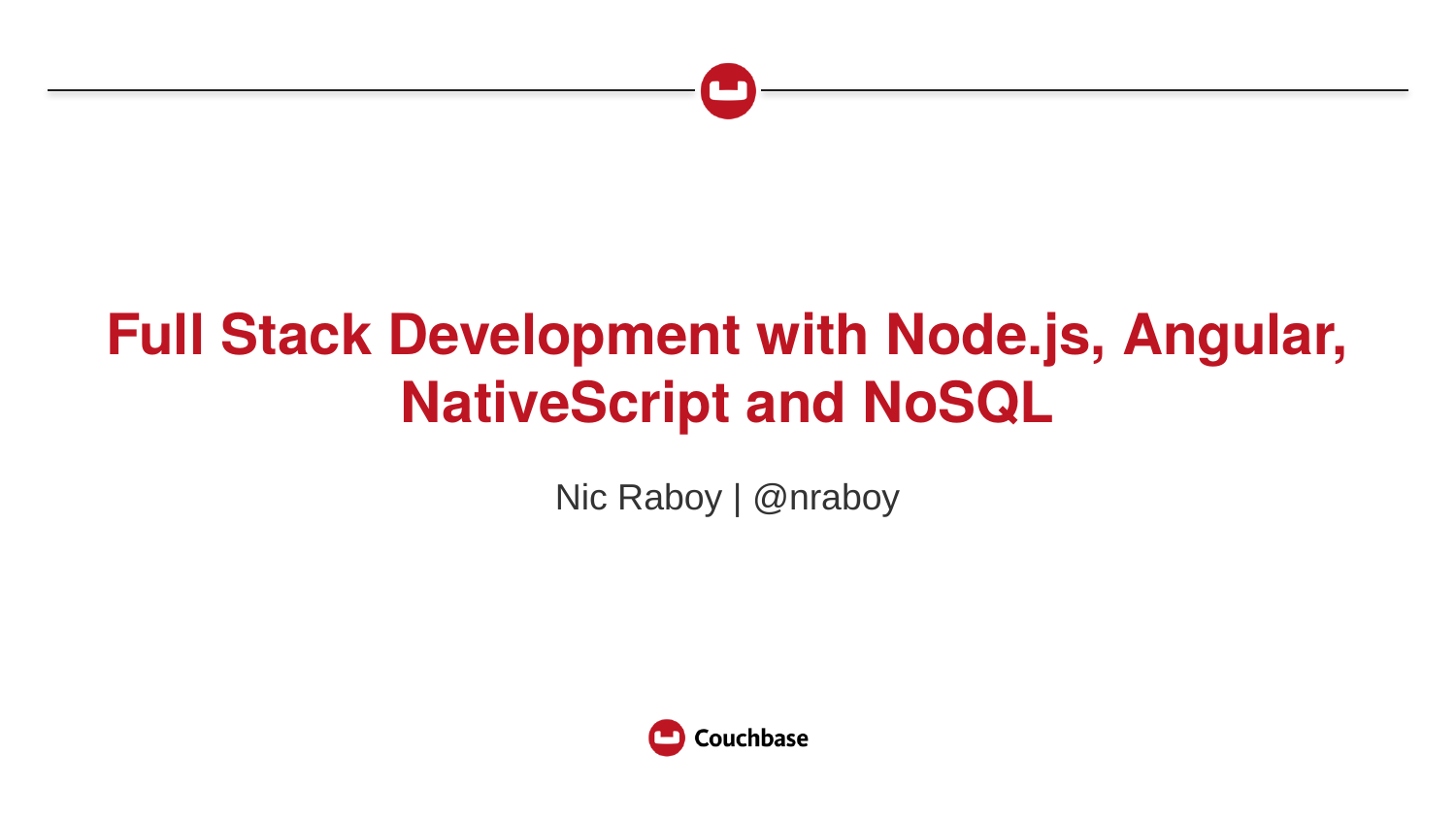

# Full Stack Development with Node.js, Angular, NativeScript and NoSQL
Nic Raboy | @nraboy